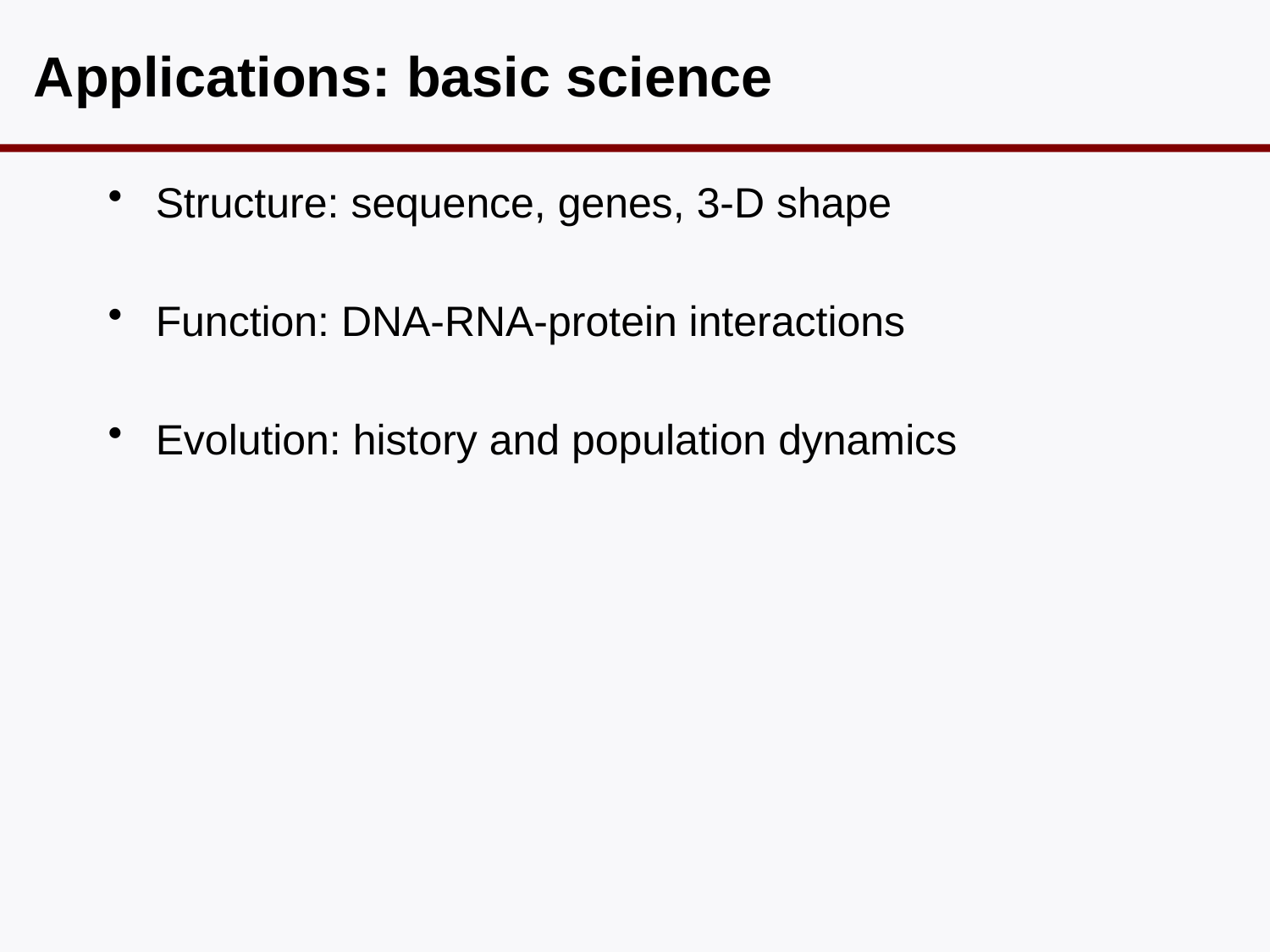

# Applications: basic science
Structure: sequence, genes, 3-D shape

Function: DNA-RNA-protein interactions

Evolution: history and population dynamics